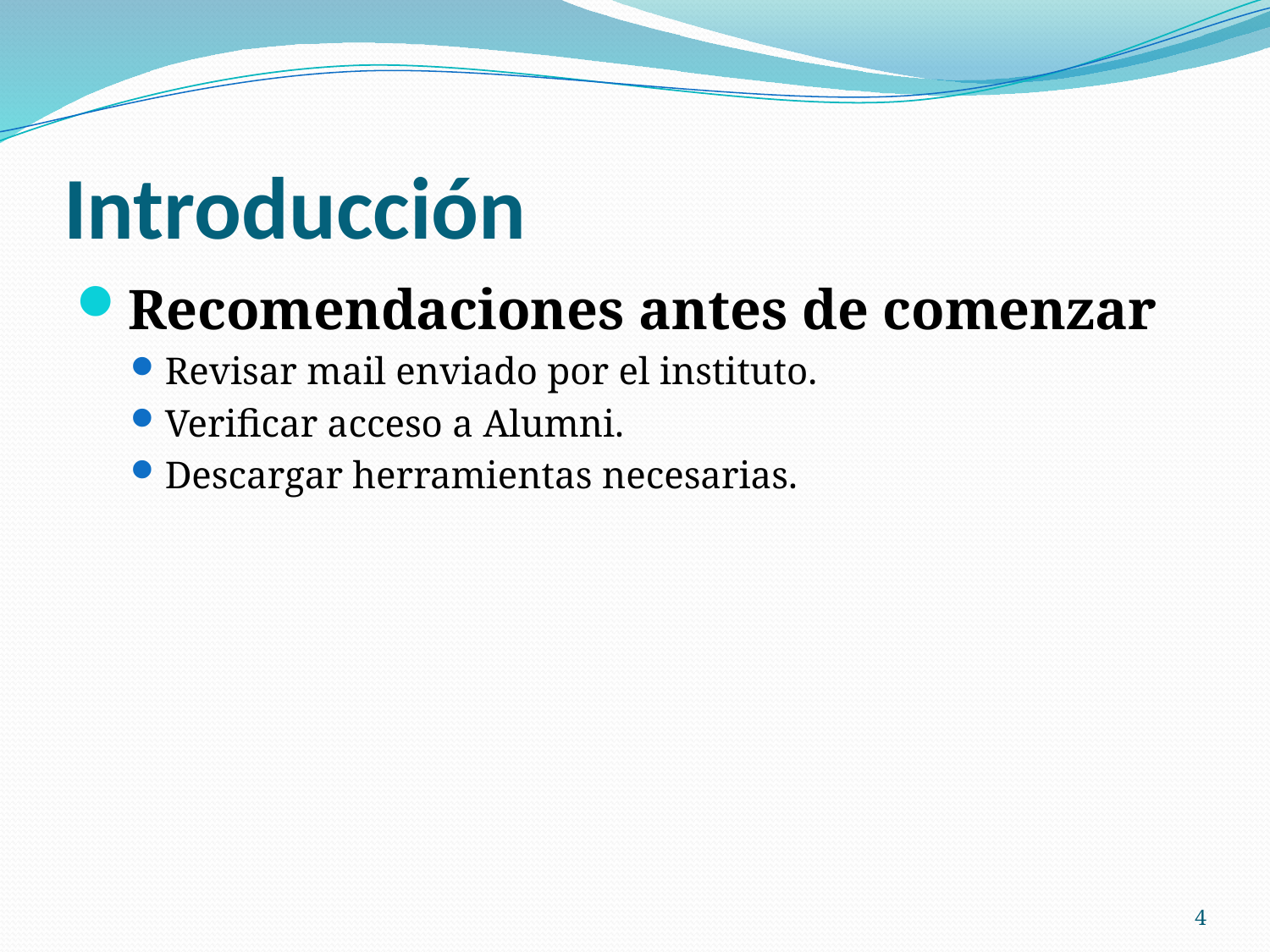

# Introducción
Recomendaciones antes de comenzar
Revisar mail enviado por el instituto.
Verificar acceso a Alumni.
Descargar herramientas necesarias.

4